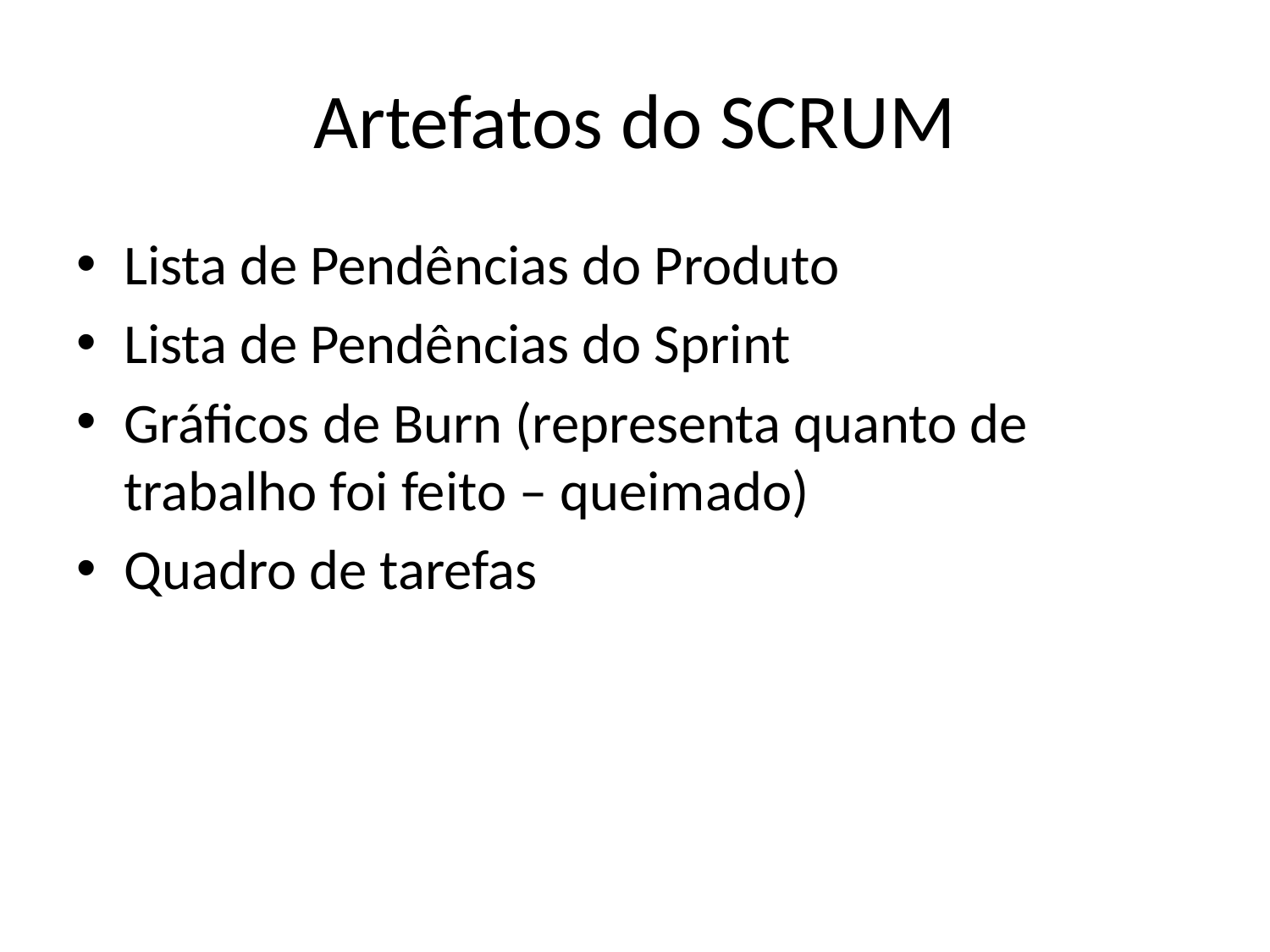

# Artefatos do SCRUM
Lista de Pendências do Produto
Lista de Pendências do Sprint
Gráficos de Burn (representa quanto de trabalho foi feito – queimado)
Quadro de tarefas